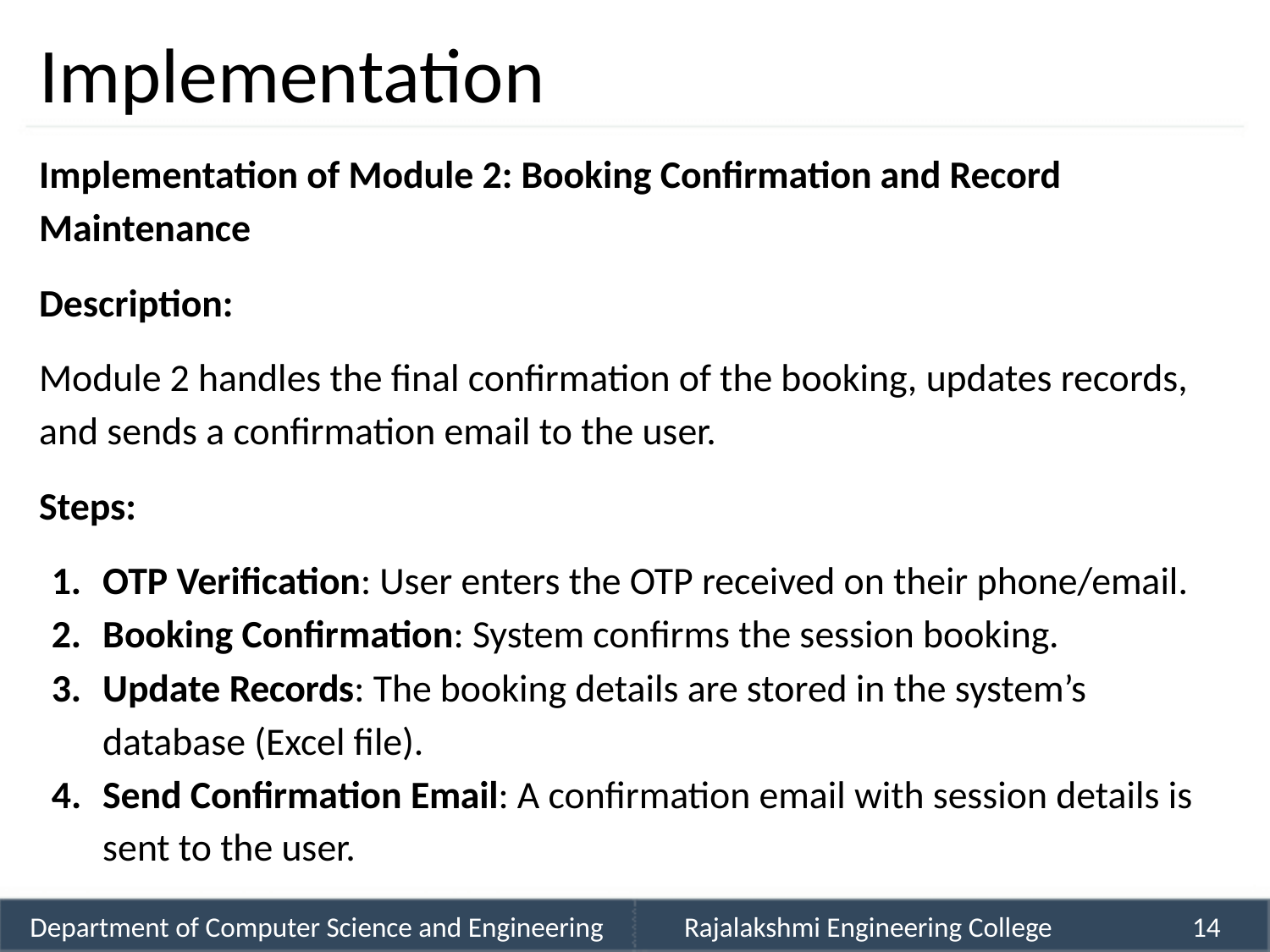

Implementation
Implementation of Module 2: Booking Confirmation and Record
Maintenance
Description:
Module 2 handles the final confirmation of the booking, updates records,
and sends a confirmation email to the user.
Steps:
1. OTP Verification: User enters the OTP received on their phone/email.
2. Booking Confirmation: System confirms the session booking.
3. Update Records: The booking details are stored in the system’s
database (Excel file).
4. Send Confirmation Email: A confirmation email with session details is
sent to the user.
Department of Computer Science and Engineering
Rajalakshmi Engineering College
14